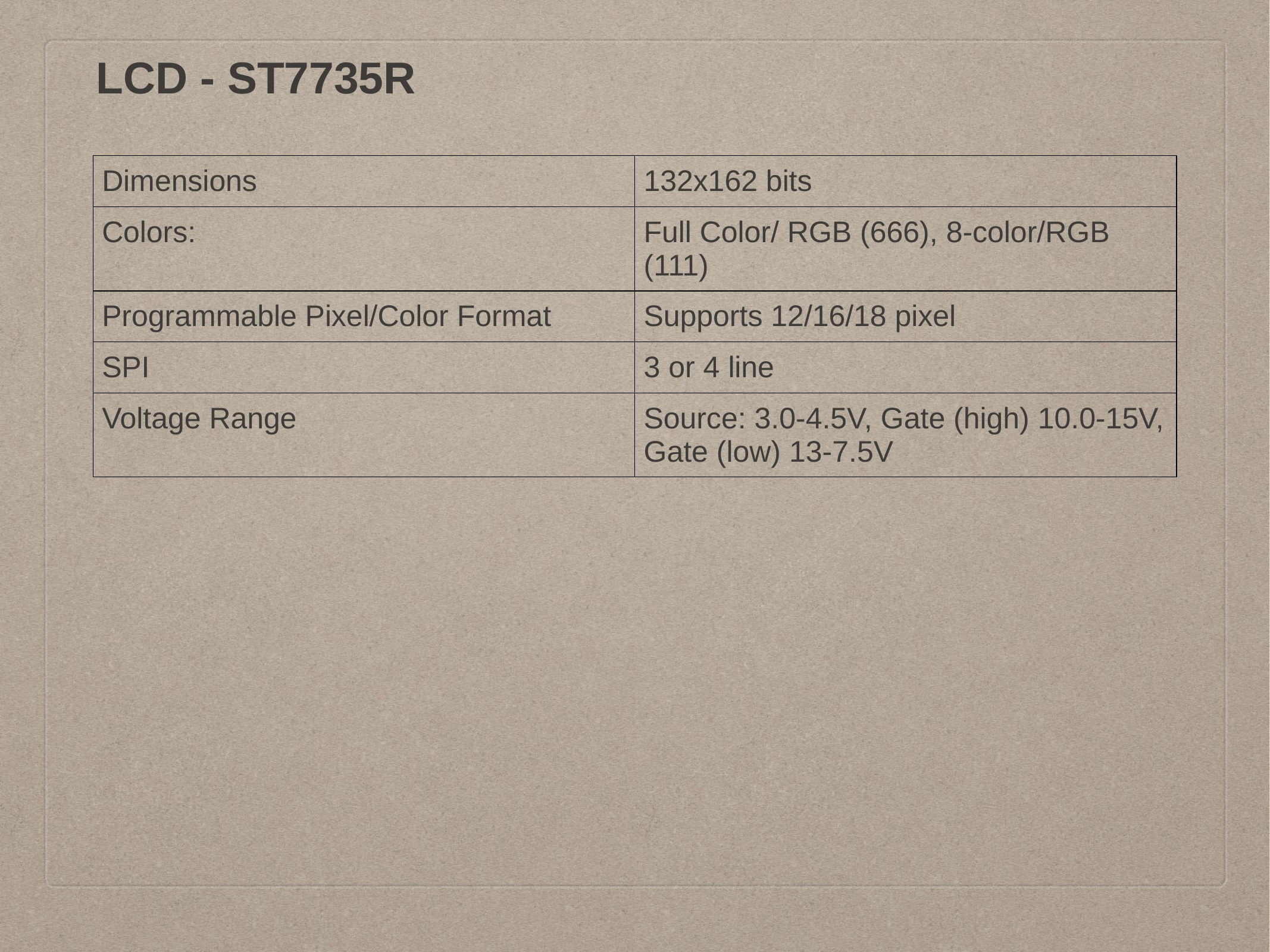

# LCD - ST7735R
| Dimensions | 132x162 bits |
| --- | --- |
| Colors: | Full Color/ RGB (666), 8-color/RGB (111) |
| Programmable Pixel/Color Format | Supports 12/16/18 pixel |
| SPI | 3 or 4 line |
| Voltage Range | Source: 3.0-4.5V, Gate (high) 10.0-15V, Gate (low) 13-7.5V |